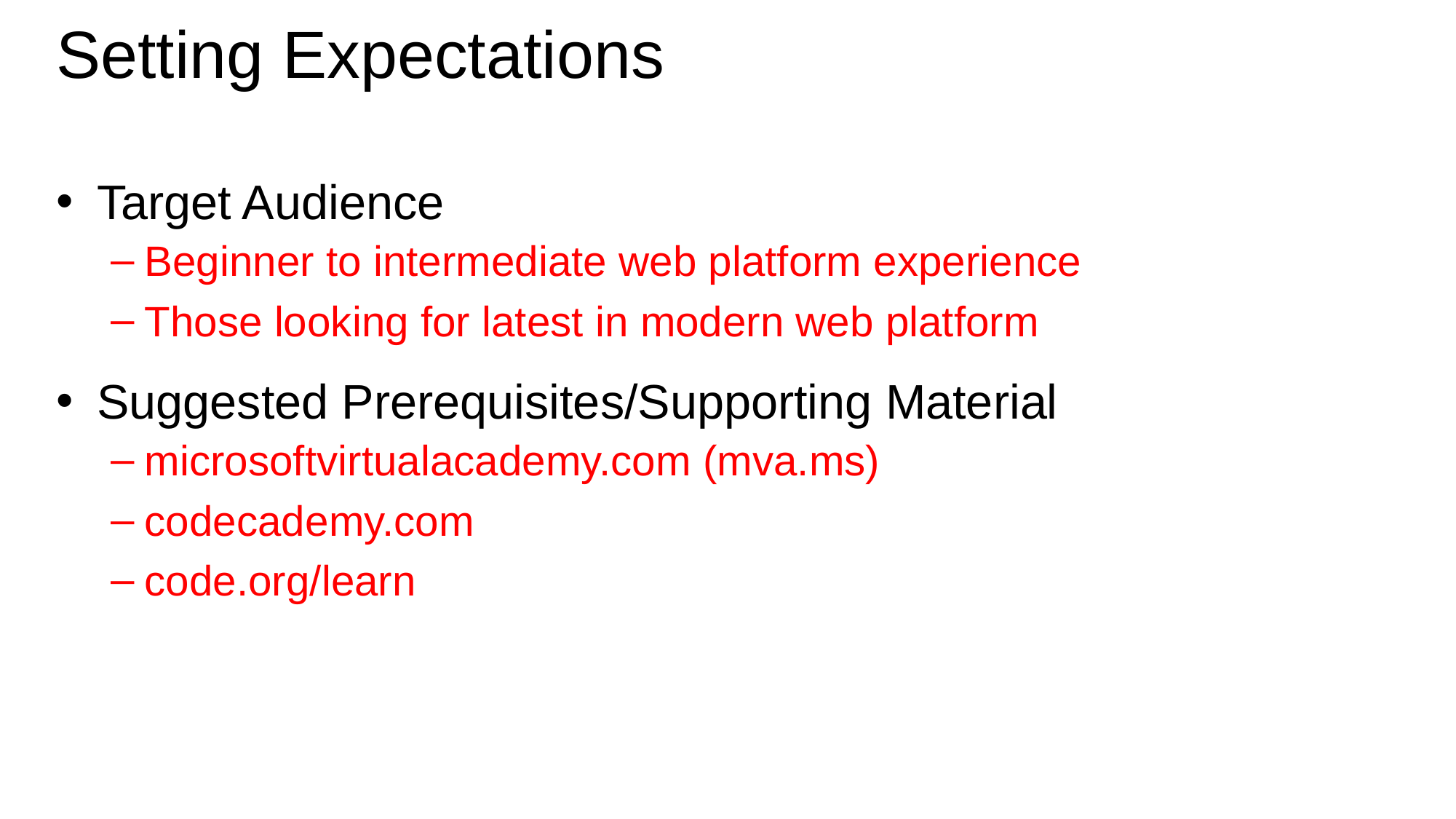

# Setting Expectations
Target Audience
Beginner to intermediate web platform experience
Those looking for latest in modern web platform
Suggested Prerequisites/Supporting Material
microsoftvirtualacademy.com (mva.ms)
codecademy.com
code.org/learn